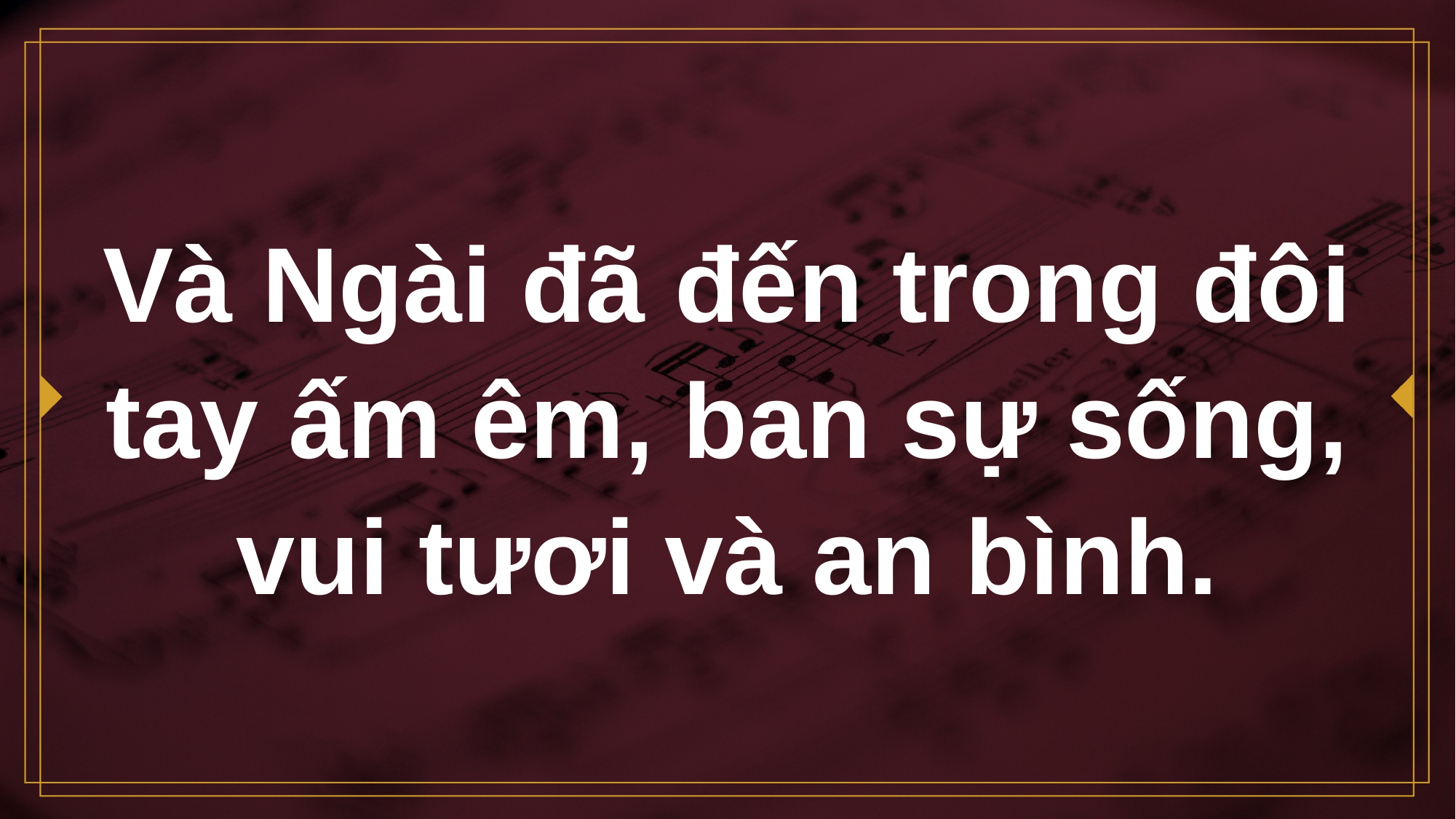

# Và Ngài đã đến trong đôi tay ấm êm, ban sự sống, vui tươi và an bình.